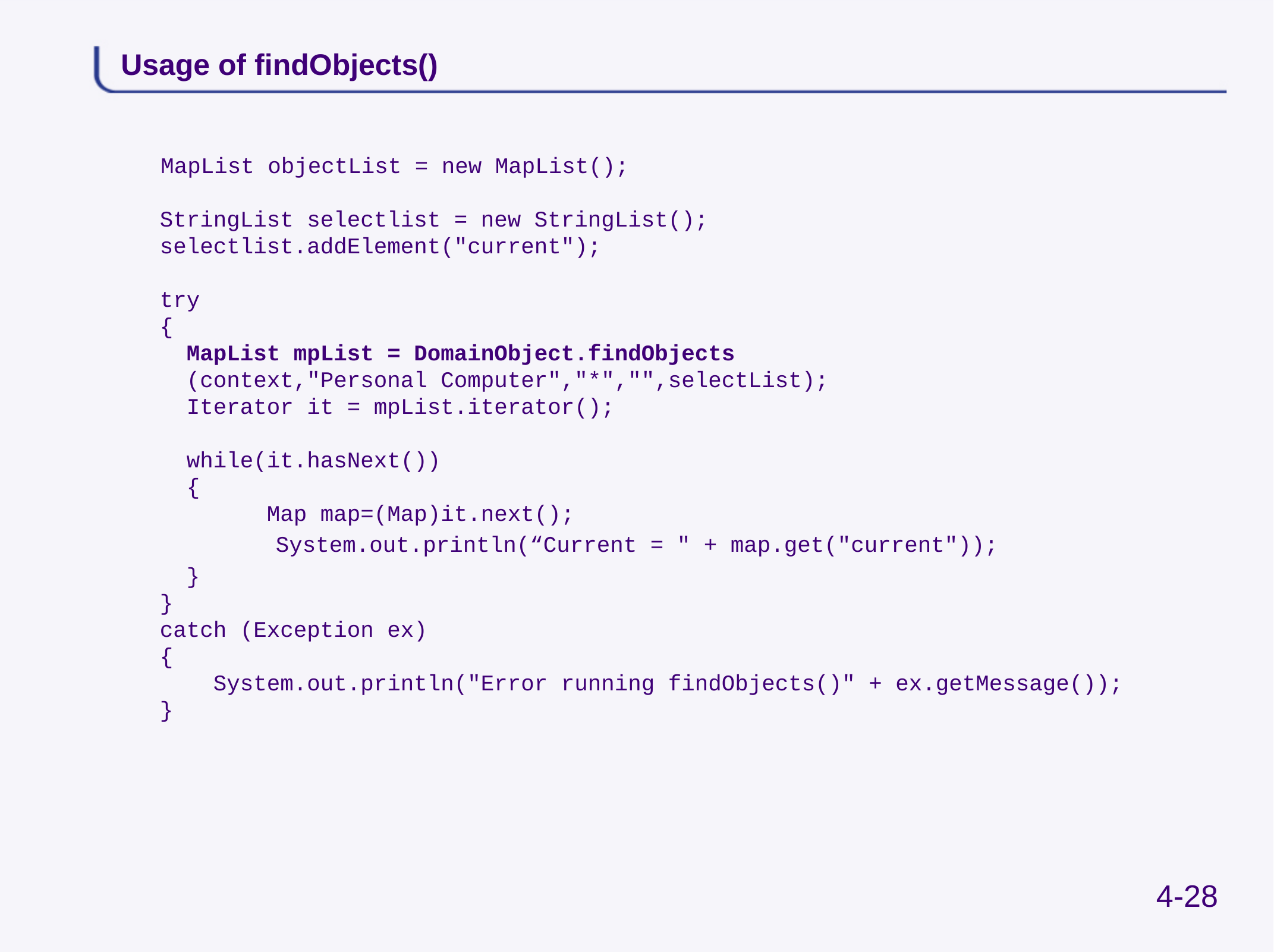

# Usage of findObjects()
   MapList objectList = new MapList();
StringList selectlist = new StringList();
selectlist.addElement("current");
try
{
  MapList mpList = DomainObject.findObjects
  (context,"Personal Computer","*","",selectList);
  Iterator it = mpList.iterator();
  while(it.hasNext())
  {
        Map map=(Map)it.next();
		  System.out.println(“Current = " + map.get("current"));
	  }
}
catch (Exception ex)
{
    System.out.println("Error running findObjects()" + ex.getMessage());
}
4-28